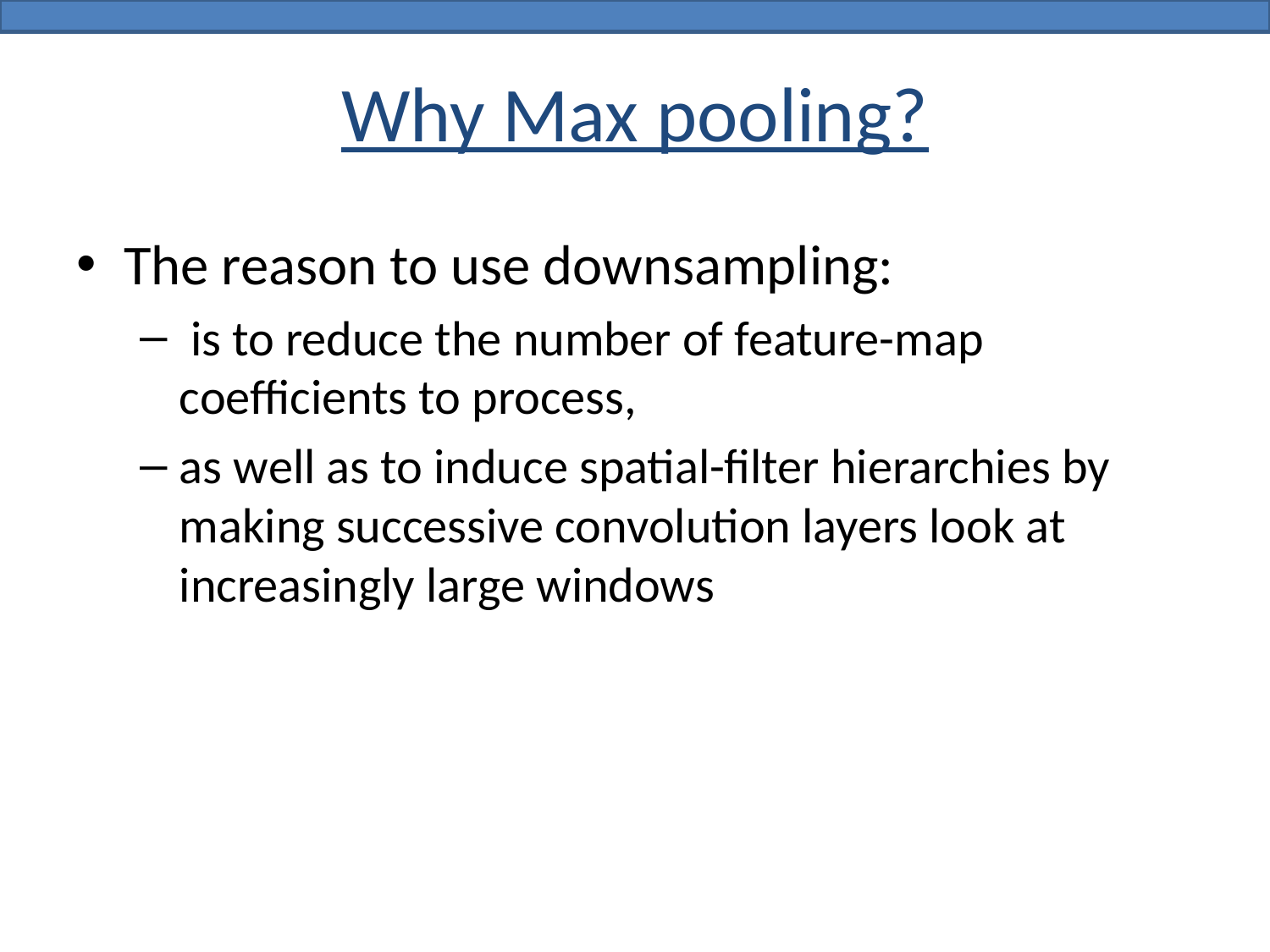

# Why Max pooling?
The reason to use downsampling:
 is to reduce the number of feature-map coefficients to process,
as well as to induce spatial-filter hierarchies by making successive convolution layers look at increasingly large windows